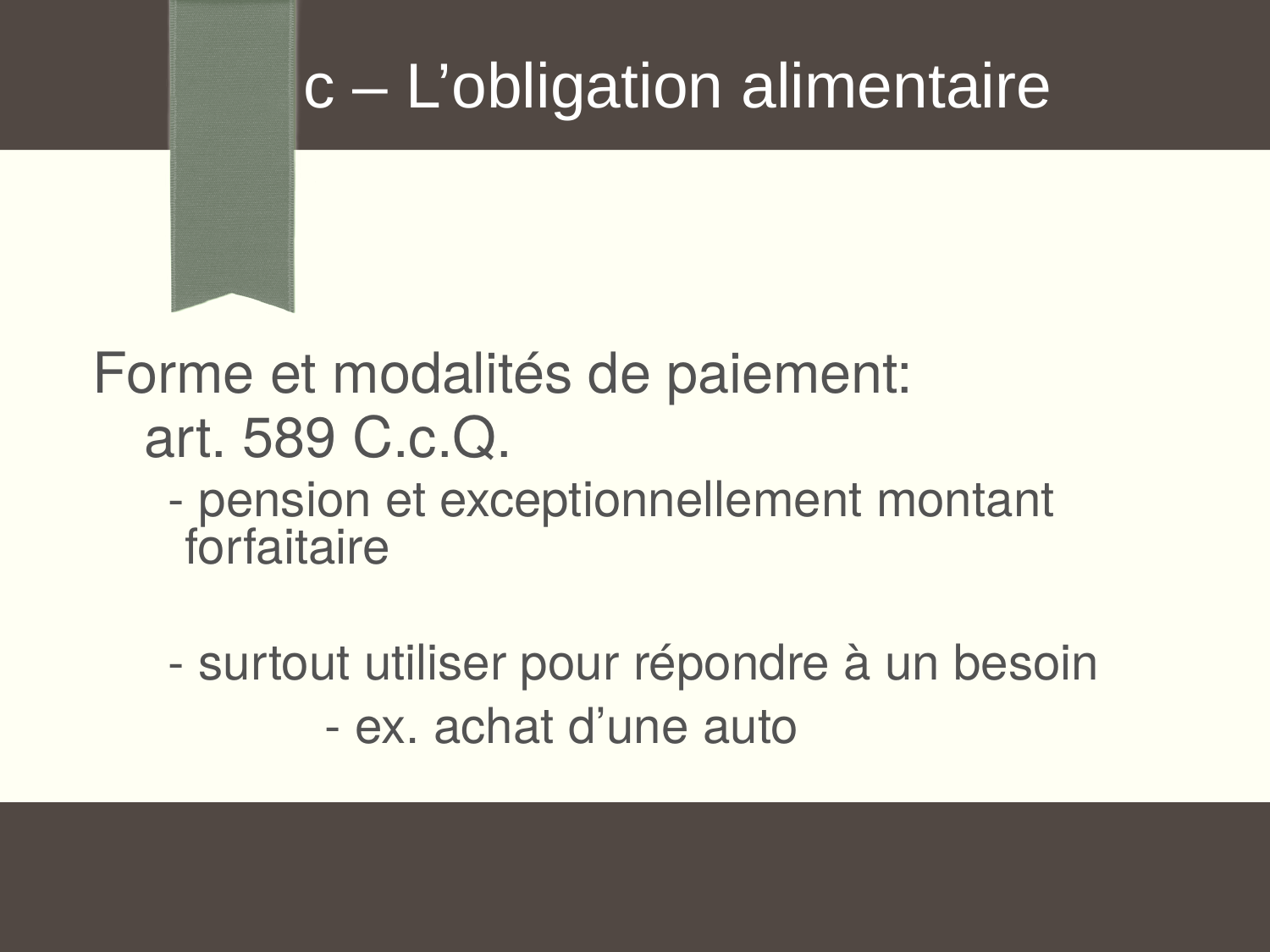

c – L’obligation alimentaire

Forme et modalités de paiement:
art. 589 C.c.Q.
- pension et exceptionnellement montant forfaitaire

- surtout utiliser pour répondre à un besoin
		- ex. achat d’une auto